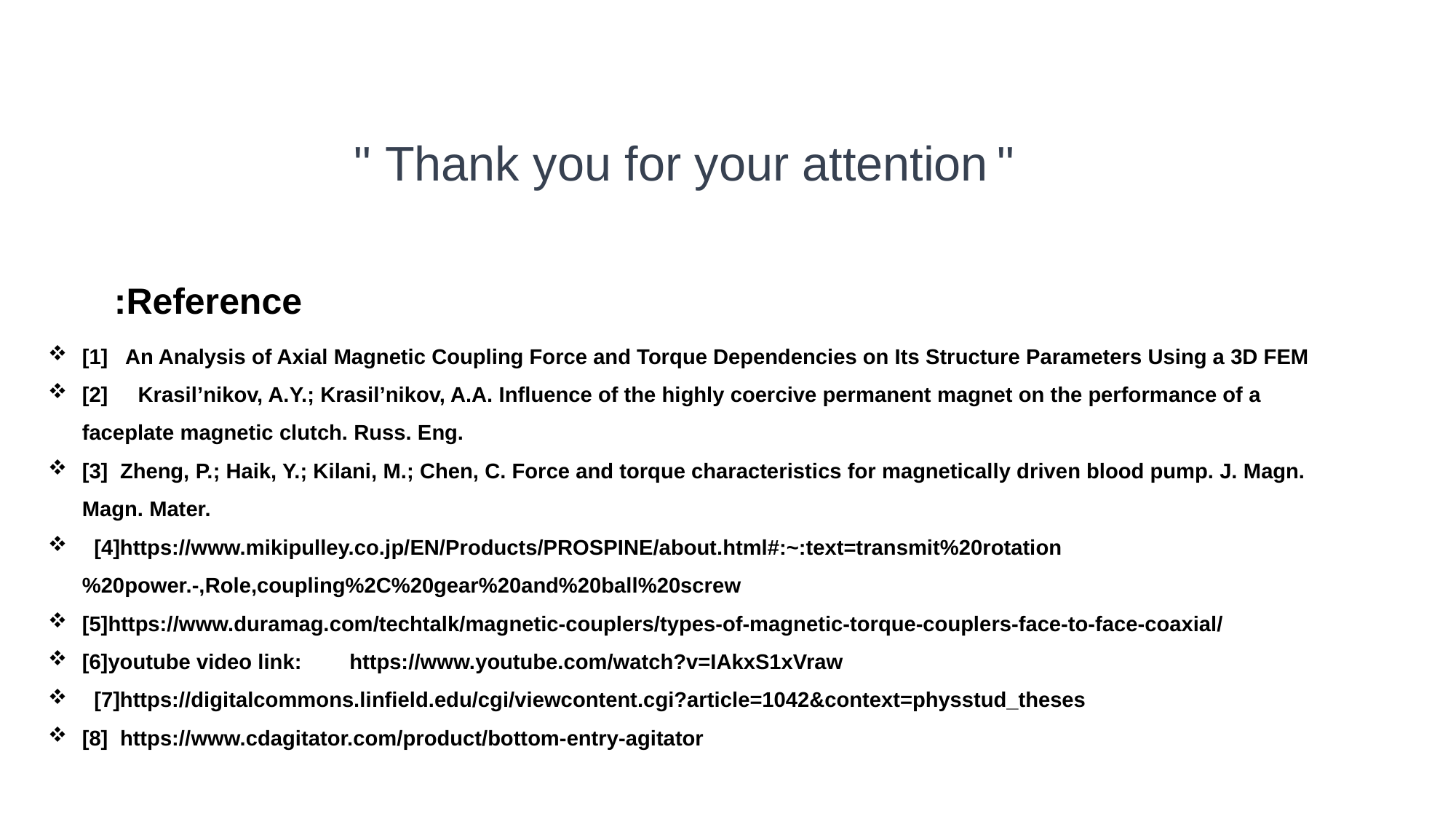

" Thank you for your attention "
Reference:
[1]   An Analysis of Axial Magnetic Coupling Force and Torque Dependencies on Its Structure Parameters Using a 3D FEM
[2]     Krasil’nikov, A.Y.; Krasil’nikov, A.A. Influence of the highly coercive permanent magnet on the performance of a faceplate magnetic clutch. Russ. Eng.
[3]  Zheng, P.; Haik, Y.; Kilani, M.; Chen, C. Force and torque characteristics for magnetically driven blood pump. J. Magn. Magn. Mater.
  [4]https://www.mikipulley.co.jp/EN/Products/PROSPINE/about.html#:~:text=transmit%20rotation%20power.-,Role,coupling%2C%20gear%20and%20ball%20screw
[5]https://www.duramag.com/techtalk/magnetic-couplers/types-of-magnetic-torque-couplers-face-to-face-coaxial/
[6]youtube video link:        https://www.youtube.com/watch?v=IAkxS1xVraw
  [7]https://digitalcommons.linfield.edu/cgi/viewcontent.cgi?article=1042&context=physstud_theses
[8]  https://www.cdagitator.com/product/bottom-entry-agitator